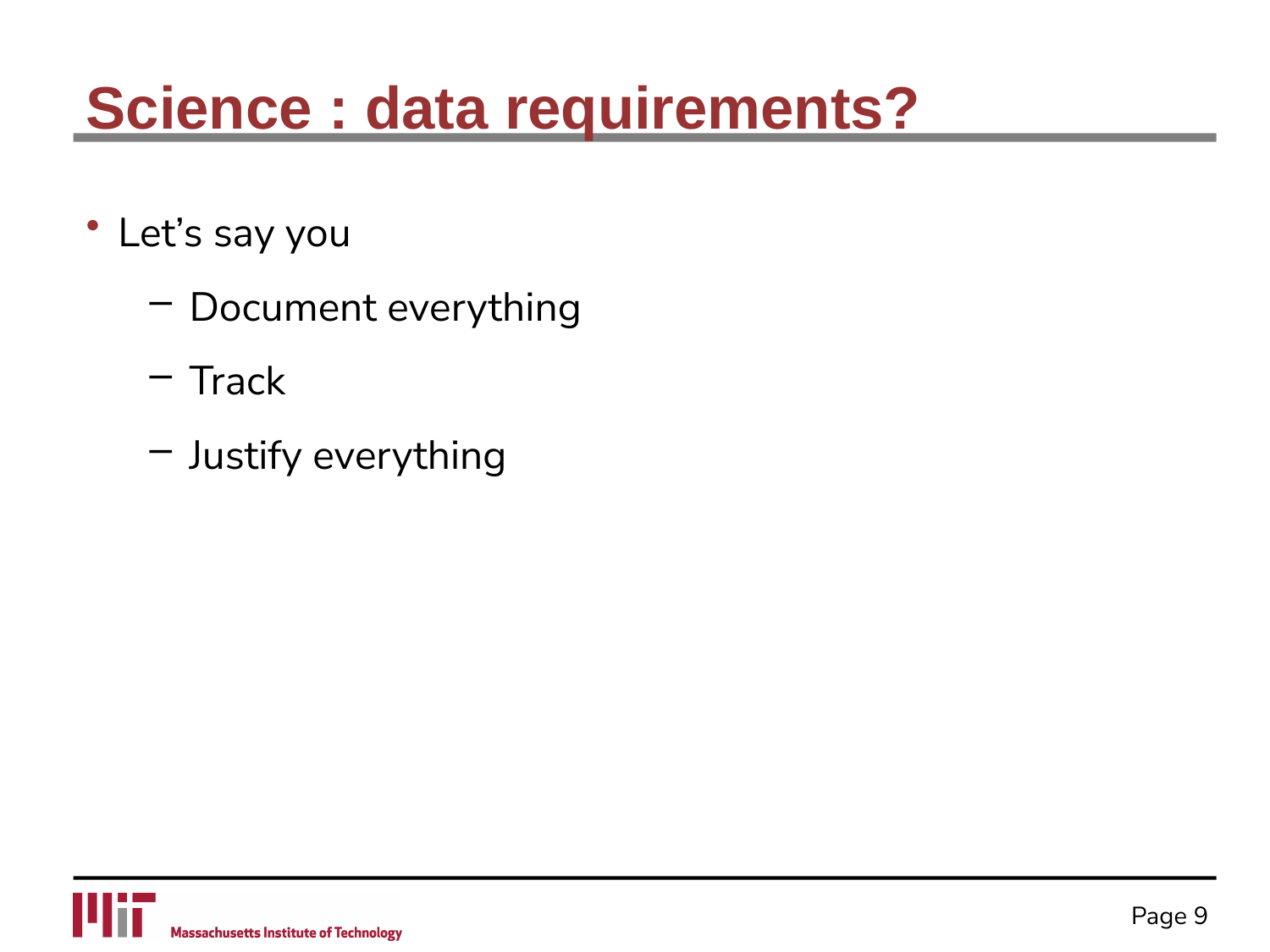

# Science : data requirements?
Let’s say you
Document everything
Track
Justify everything
Page 9